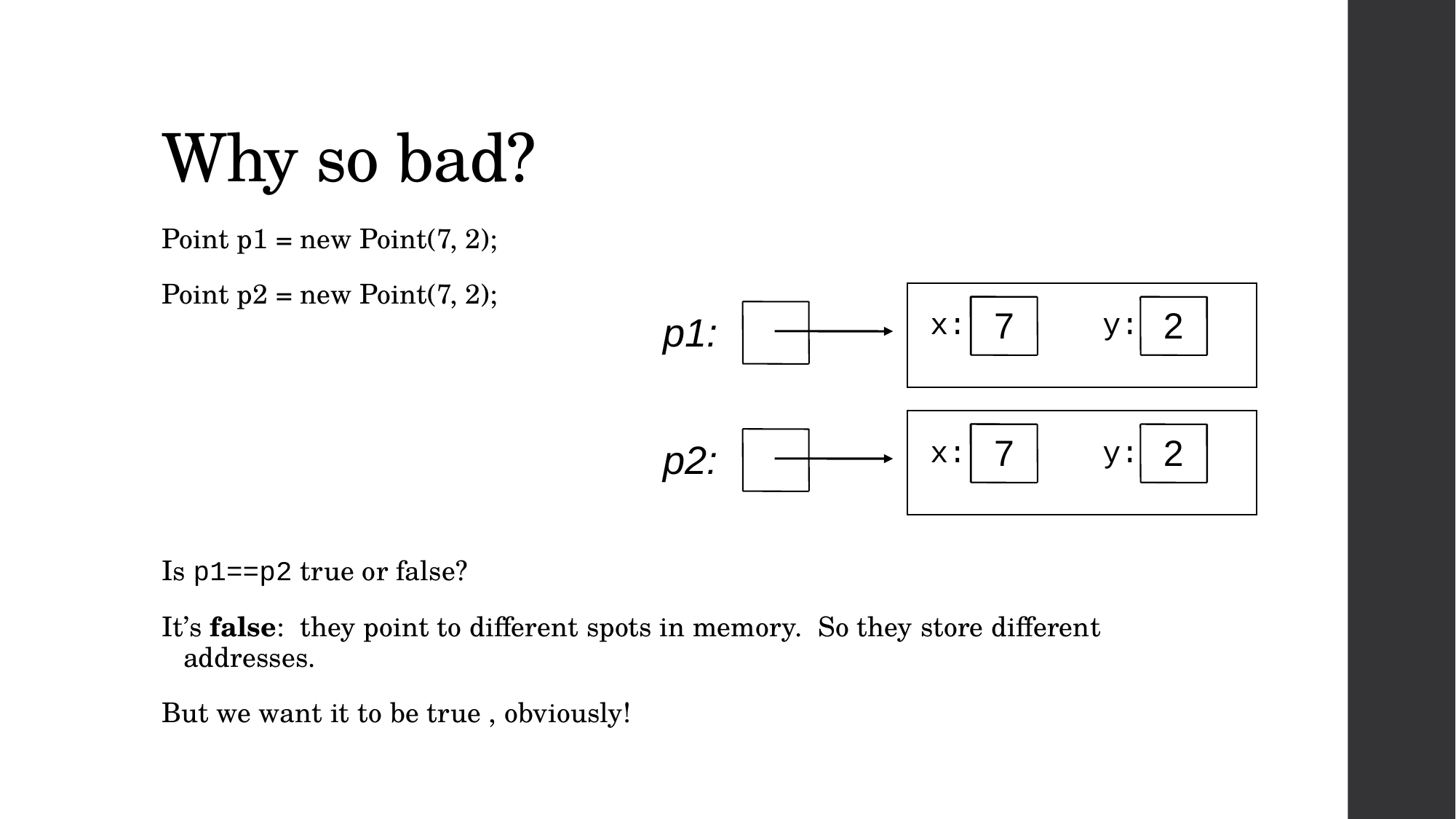

# Why so bad?
Point p1 = new Point(7, 2);
Point p2 = new Point(7, 2);

Is p1==p2 true or false?
It’s false:  they point to different spots in memory.  So they store different addresses.
But we want it to be true , obviously!

x:
  y:
7

2

p1:

x:
  y:
7

2

p2: